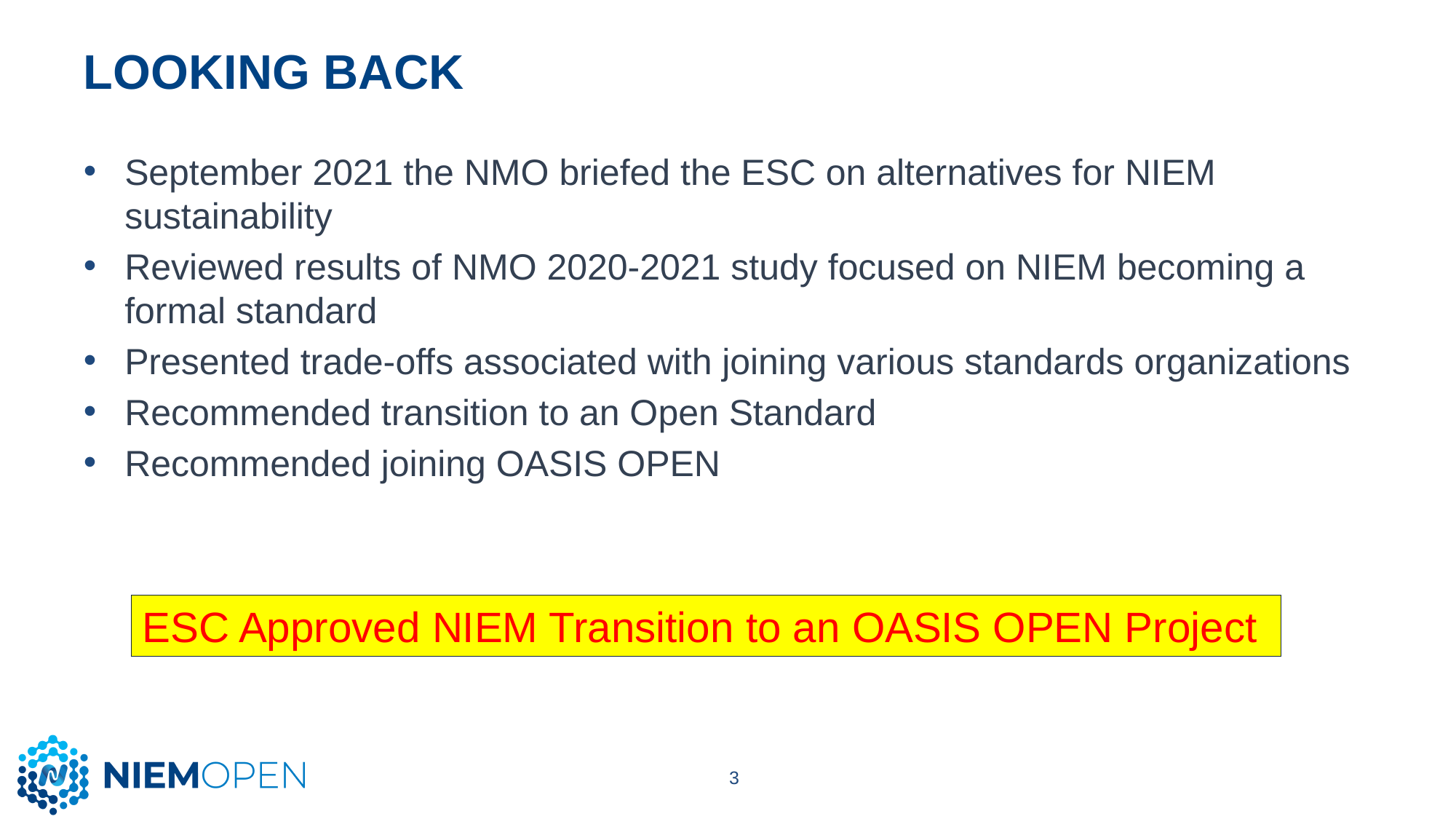

# Looking back
September 2021 the NMO briefed the ESC on alternatives for NIEM sustainability
Reviewed results of NMO 2020-2021 study focused on NIEM becoming a formal standard
Presented trade-offs associated with joining various standards organizations
Recommended transition to an Open Standard
Recommended joining OASIS OPEN
ESC Approved NIEM Transition to an OASIS OPEN Project
3